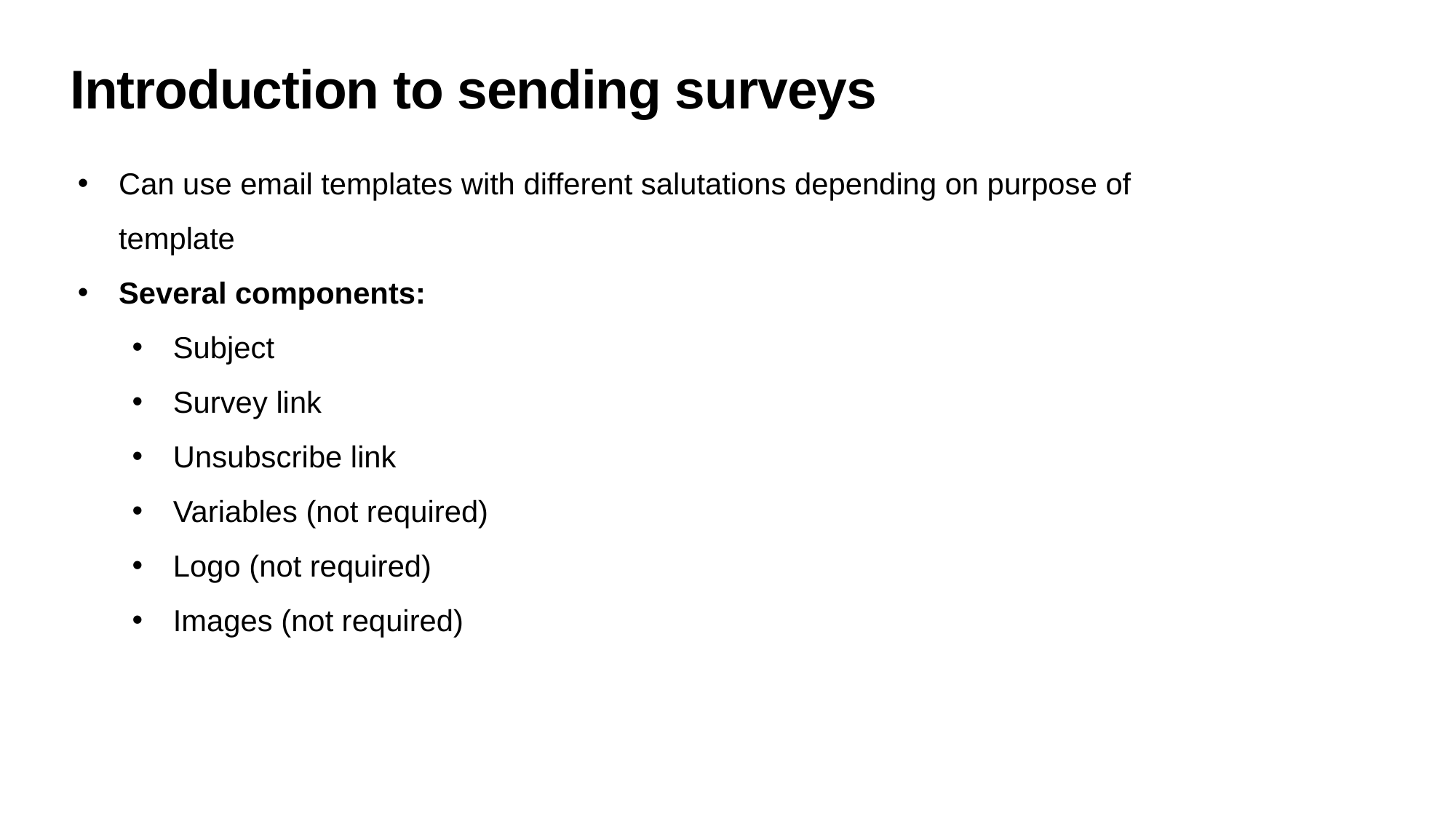

# Introduction to sending surveys
Can use email templates with different salutations depending on purpose of template
Several components:
Subject
Survey link
Unsubscribe link
Variables (not required)
Logo (not required)
Images (not required)